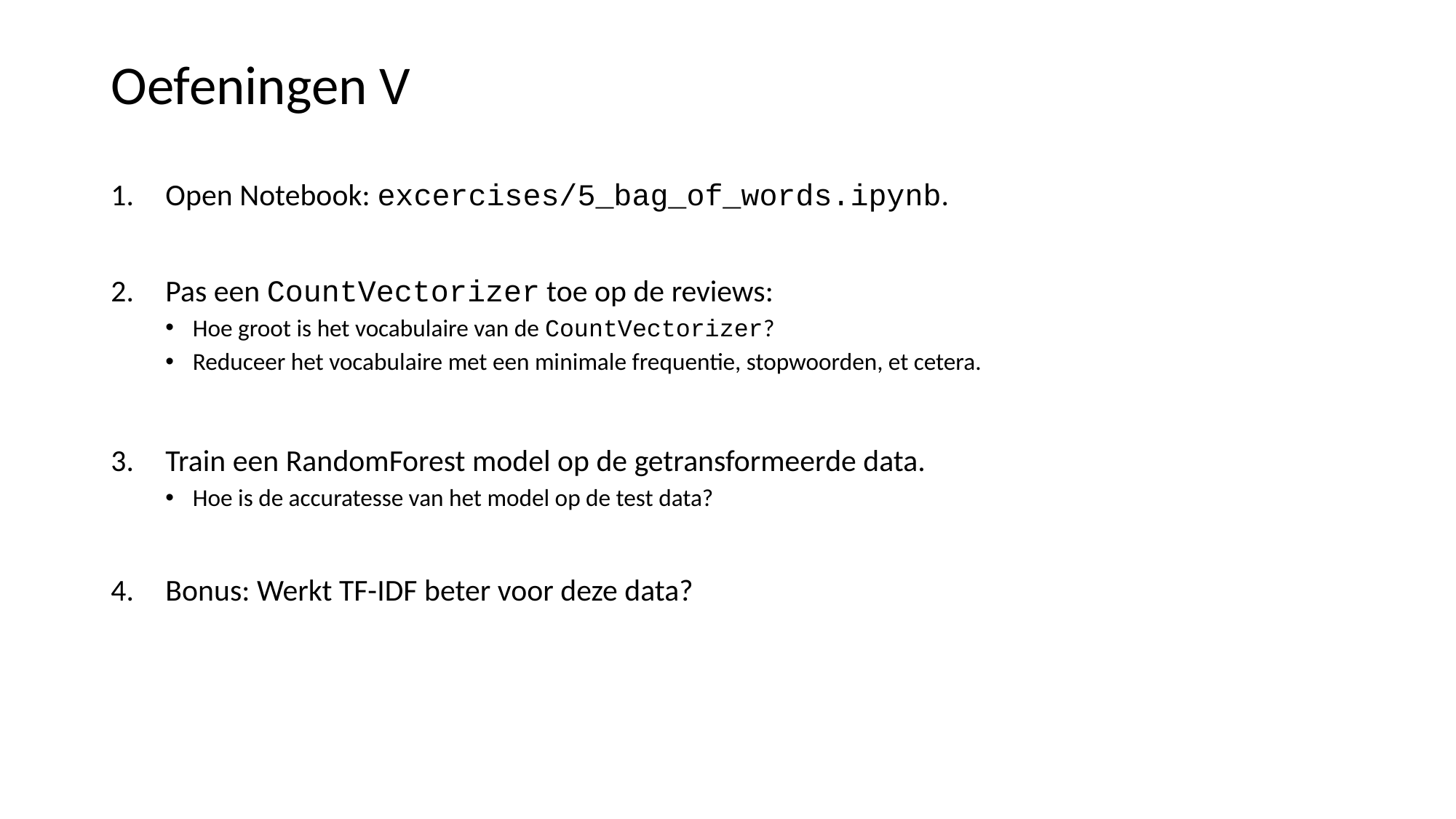

# Oefeningen V
Open Notebook: excercises/5_bag_of_words.ipynb.

Pas een CountVectorizer toe op de reviews:
Hoe groot is het vocabulaire van de CountVectorizer?
Reduceer het vocabulaire met een minimale frequentie, stopwoorden, et cetera.

Train een RandomForest model op de getransformeerde data.
Hoe is de accuratesse van het model op de test data?

Bonus: Werkt TF-IDF beter voor deze data?